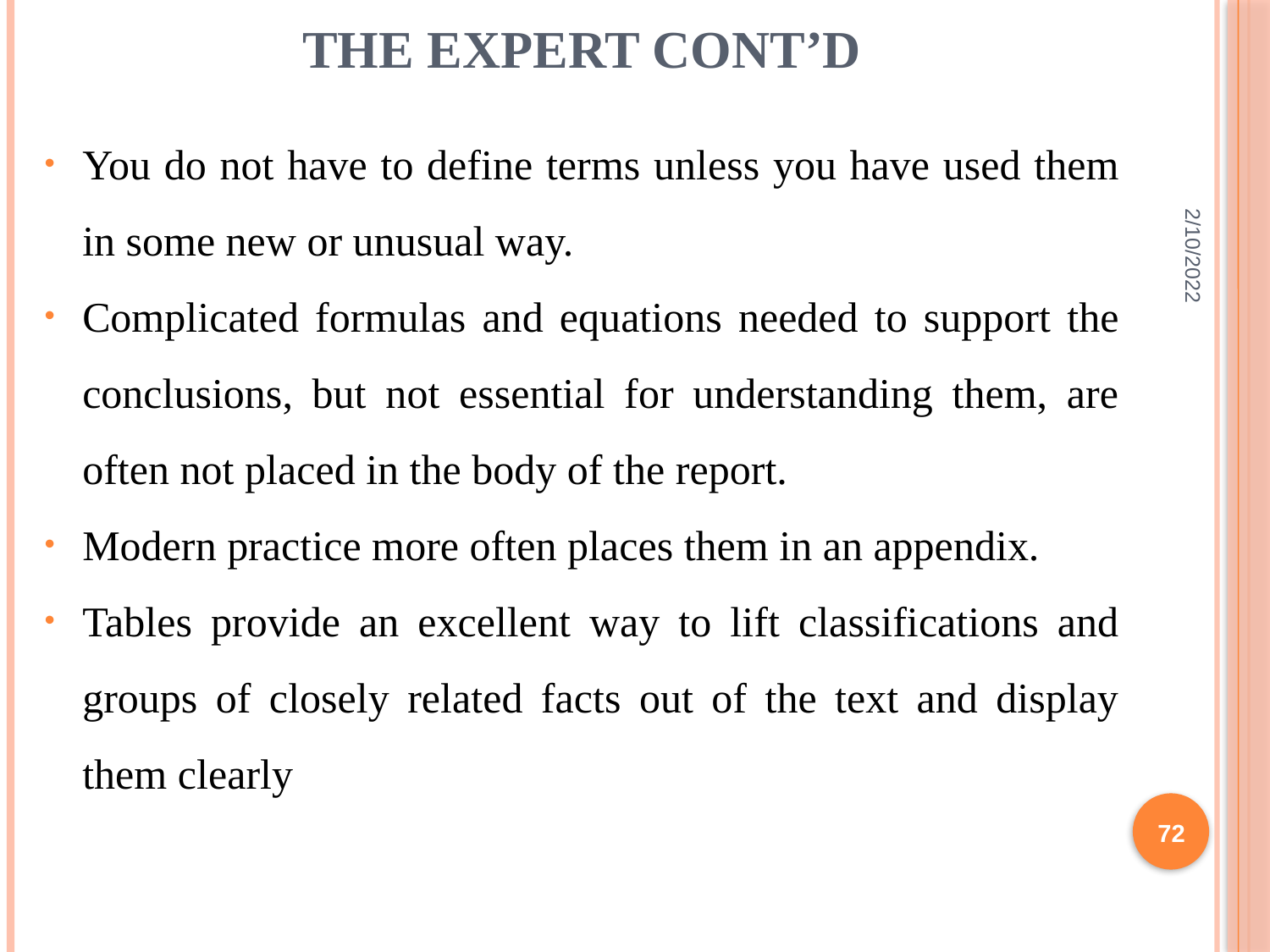

# The expert CONT’D
You do not have to define terms unless you have used them in some new or unusual way.
Complicated formulas and equations needed to support the conclusions, but not essential for understanding them, are often not placed in the body of the report.
Modern practice more often places them in an appendix.
Tables provide an excellent way to lift classifications and groups of closely related facts out of the text and display them clearly
2/10/2022
72